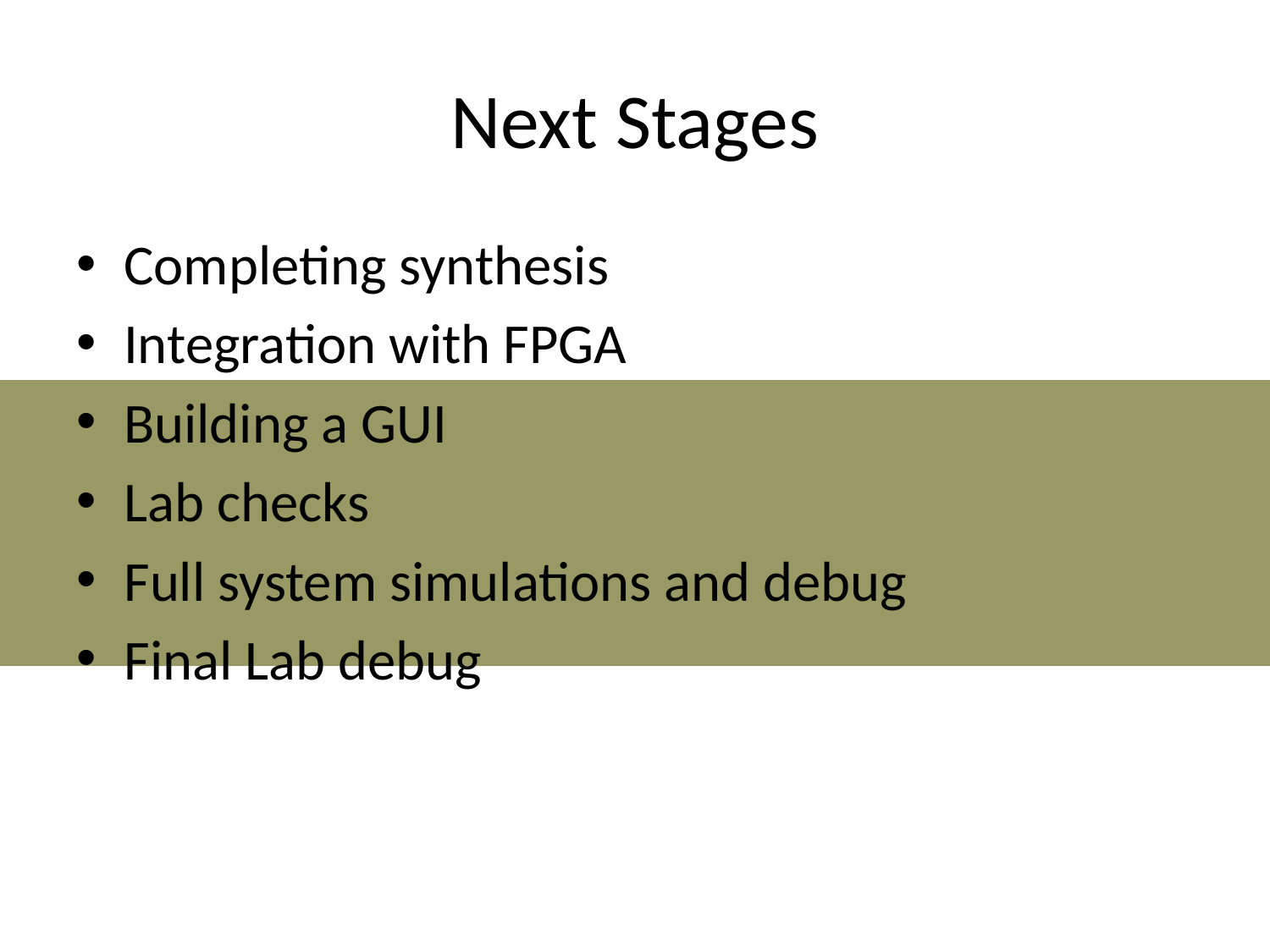

# Next Stages
Completing synthesis
Integration with FPGA
Building a GUI
Lab checks
Full system simulations and debug
Final Lab debug